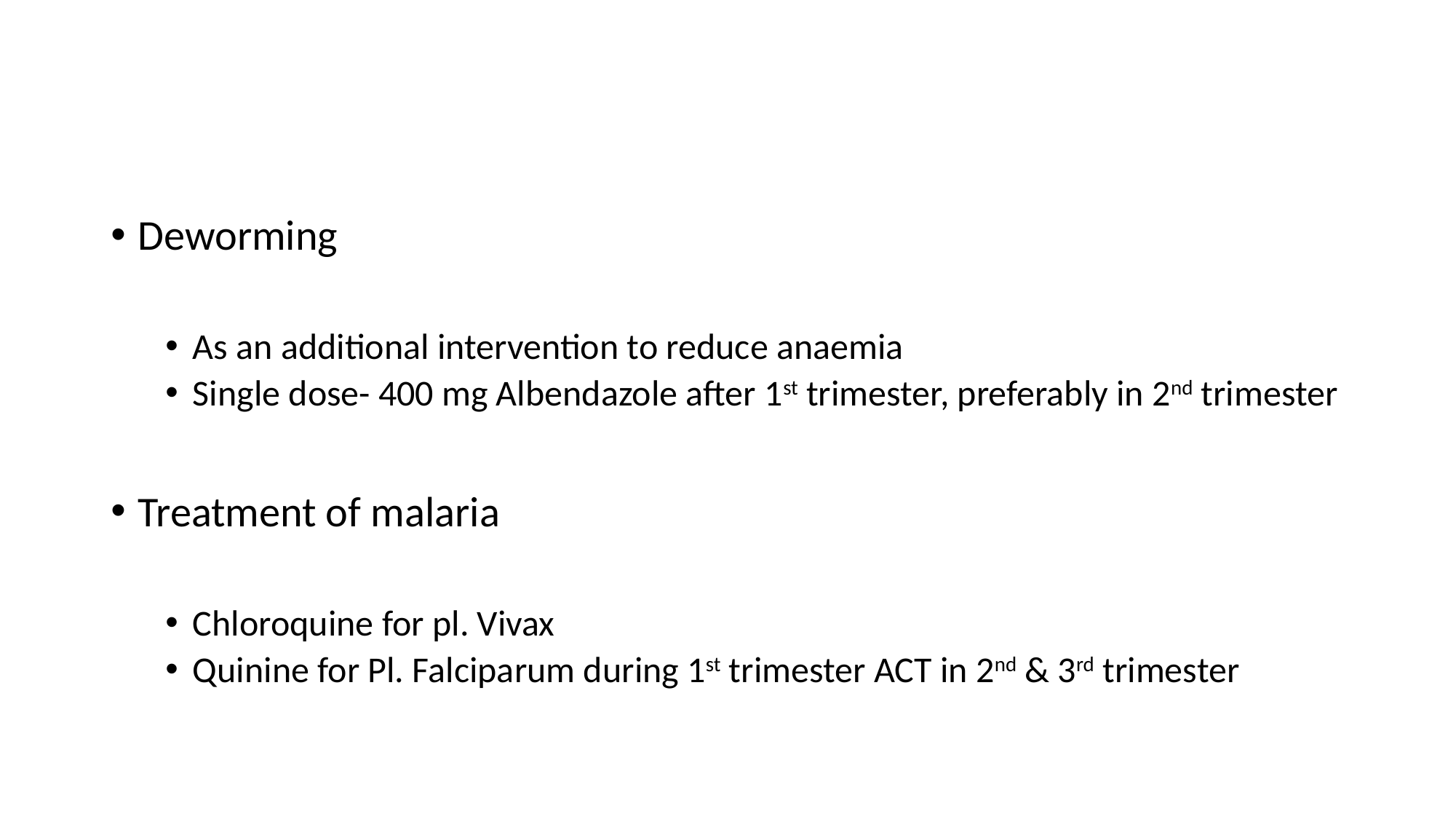

#
Deworming

As an additional intervention to reduce anaemia
Single dose- 400 mg Albendazole after 1st trimester, preferably in 2nd trimester

Treatment of malaria

Chloroquine for pl. Vivax
Quinine for Pl. Falciparum during 1st trimester ACT in 2nd & 3rd trimester